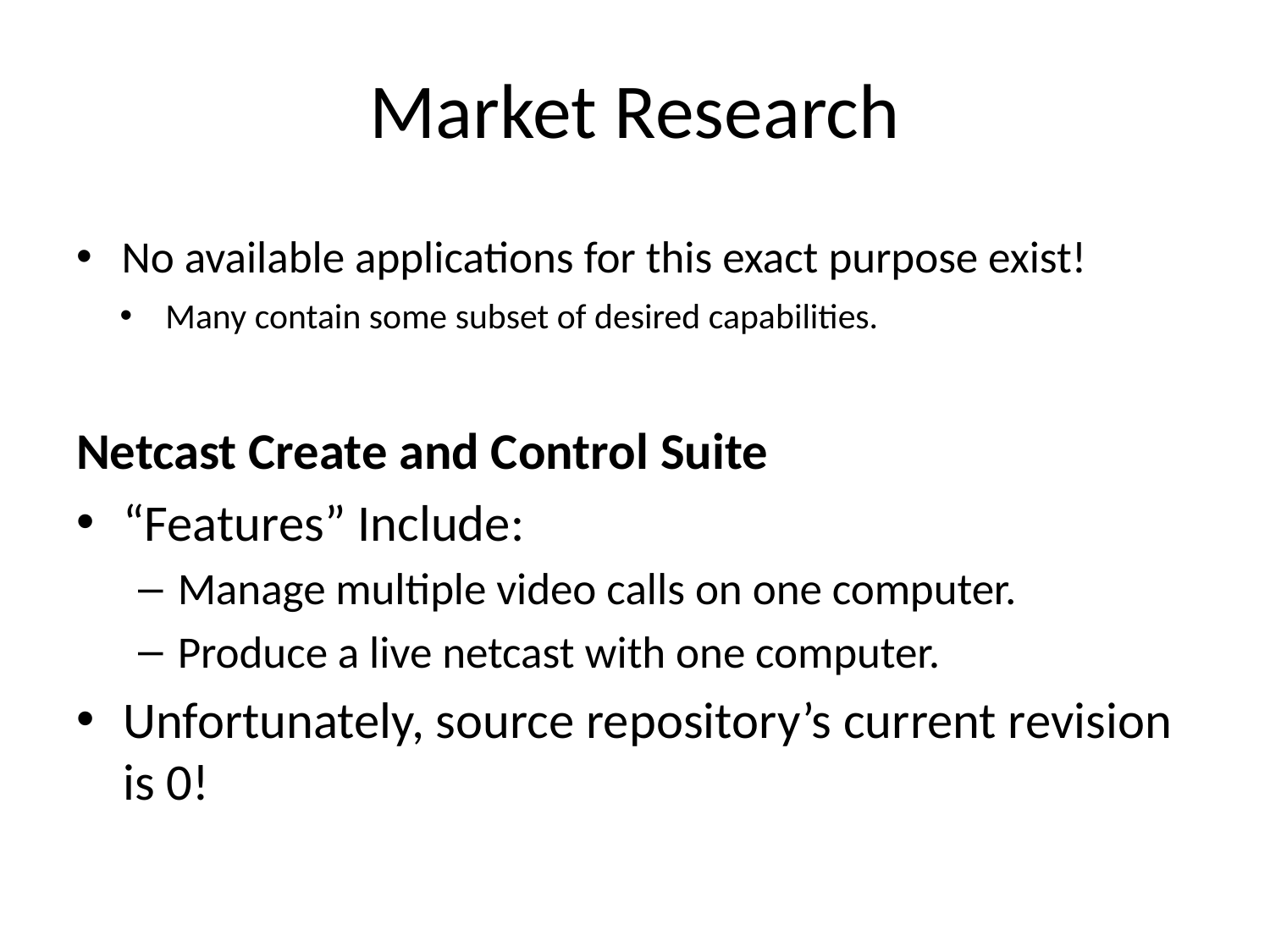

# Market Research
No available applications for this exact purpose exist!
Many contain some subset of desired capabilities.

Netcast Create and Control Suite
“Features” Include:
Manage multiple video calls on one computer.
Produce a live netcast with one computer.
Unfortunately, source repository’s current revision is 0!